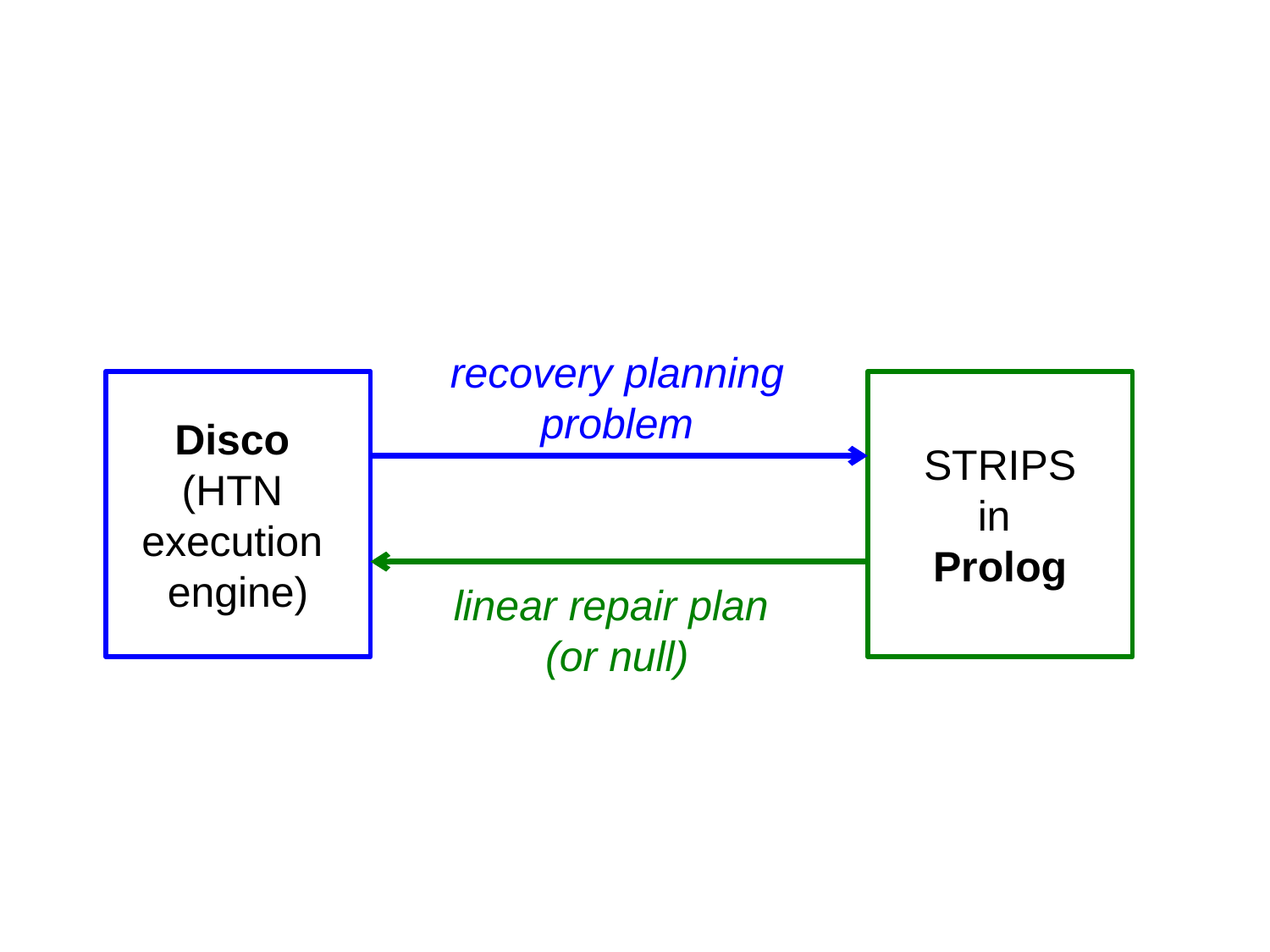

recovery planning
problem
Disco
(HTN
execution
engine)
STRIPS
in
Prolog
linear repair plan
 (or null)
9